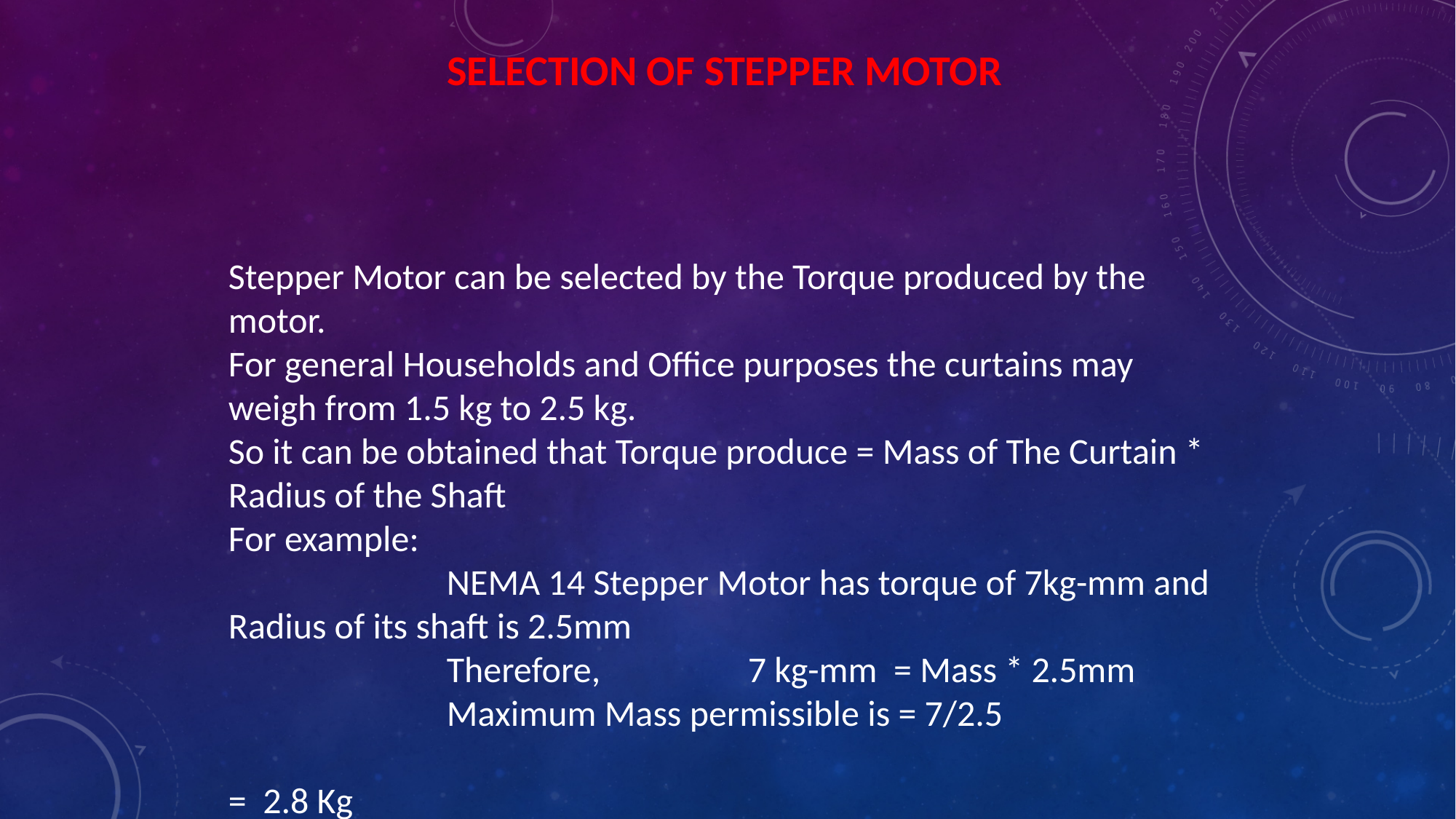

SELECTION OF STEPPER MOTOR
Stepper Motor can be selected by the Torque produced by the motor.
For general Households and Office purposes the curtains may weigh from 1.5 kg to 2.5 kg.
So it can be obtained that Torque produce = Mass of The Curtain * Radius of the Shaft
For example:
 		NEMA 14 Stepper Motor has torque of 7kg-mm and Radius of its shaft is 2.5mm
		Therefore,                  7 kg-mm  = Mass * 2.5mm
		Maximum Mass permissible is = 7/2.5
					  			               =  2.8 Kg